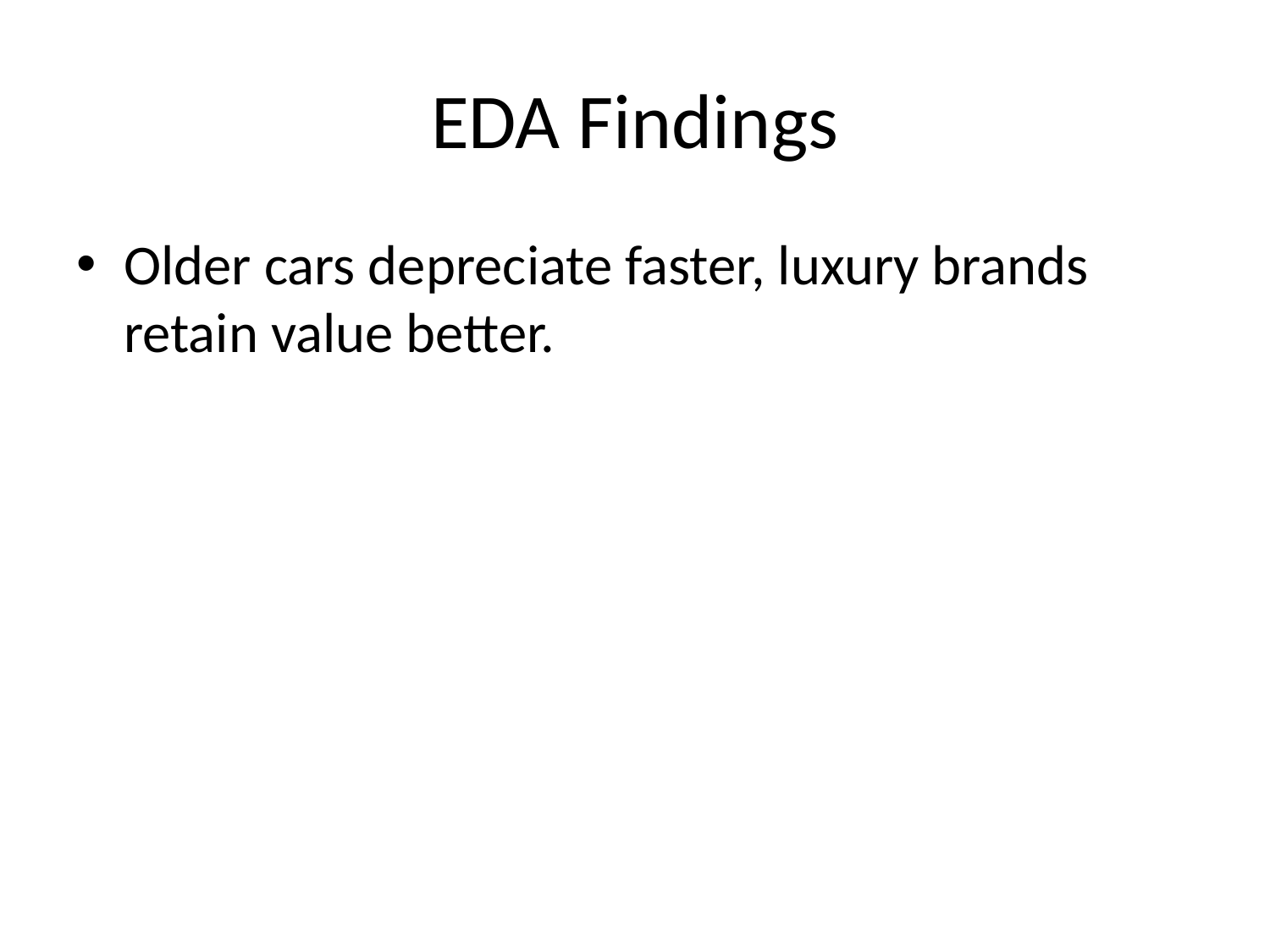

# EDA Findings
Older cars depreciate faster, luxury brands retain value better.